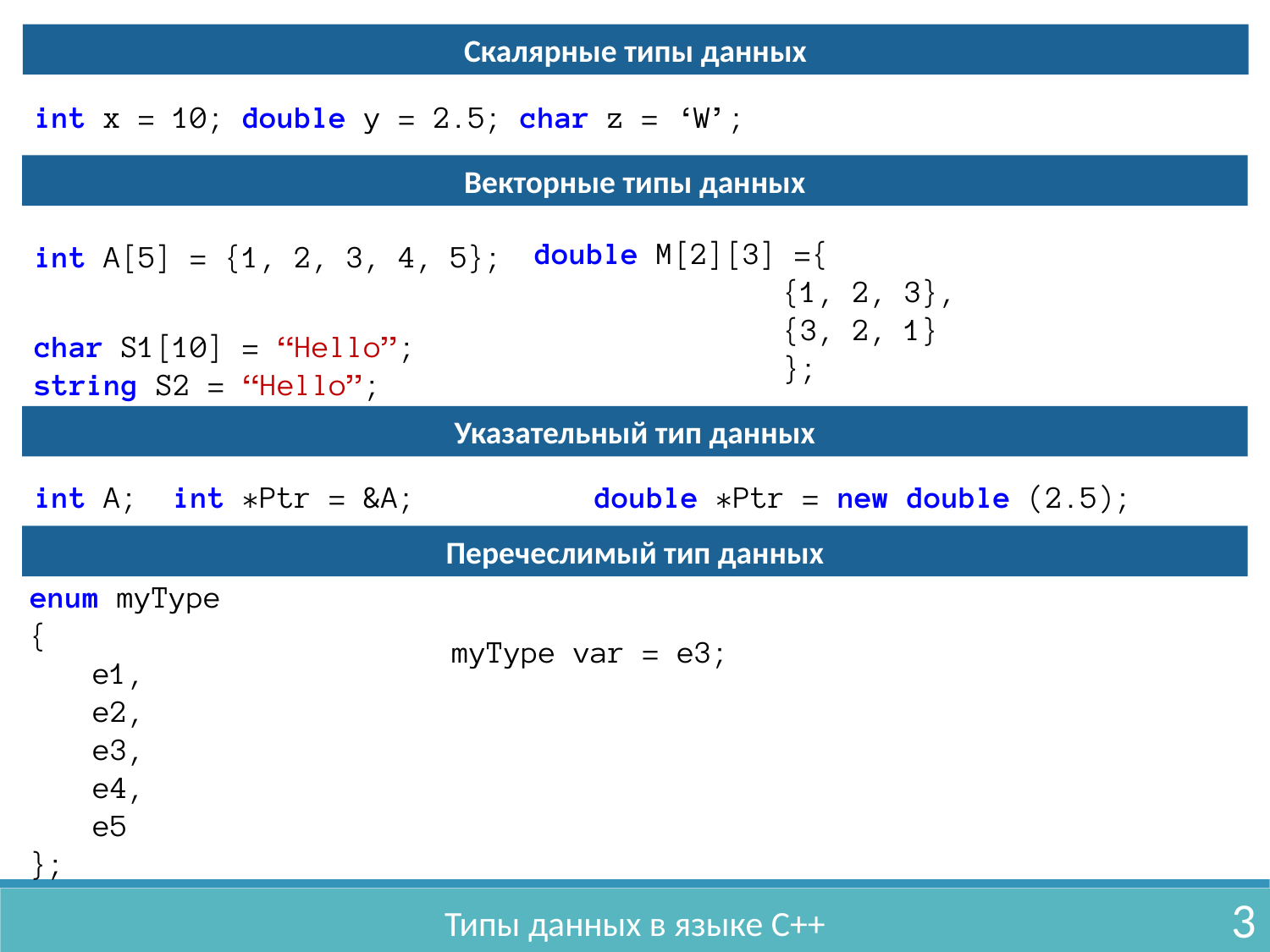

Скалярные типы данных
int x = 10; double y = 2.5; char z = ‘W’;
Векторные типы данных
double M[2][3] ={
					{1, 2, 3},
					{3, 2, 1}
					};
int A[5] = {1, 2, 3, 4, 5};
char S1[10] = “Hello”;
string S2 = “Hello”;
Указательный тип данных
int A;  int *Ptr = &A;
double *Ptr = new double (2.5);
Перечеслимый тип данных
enum myType
{
	e1,
	e2,
	e3,
	e4,
	e5
};
myType var = e3;
3
Типы данных в языке C++